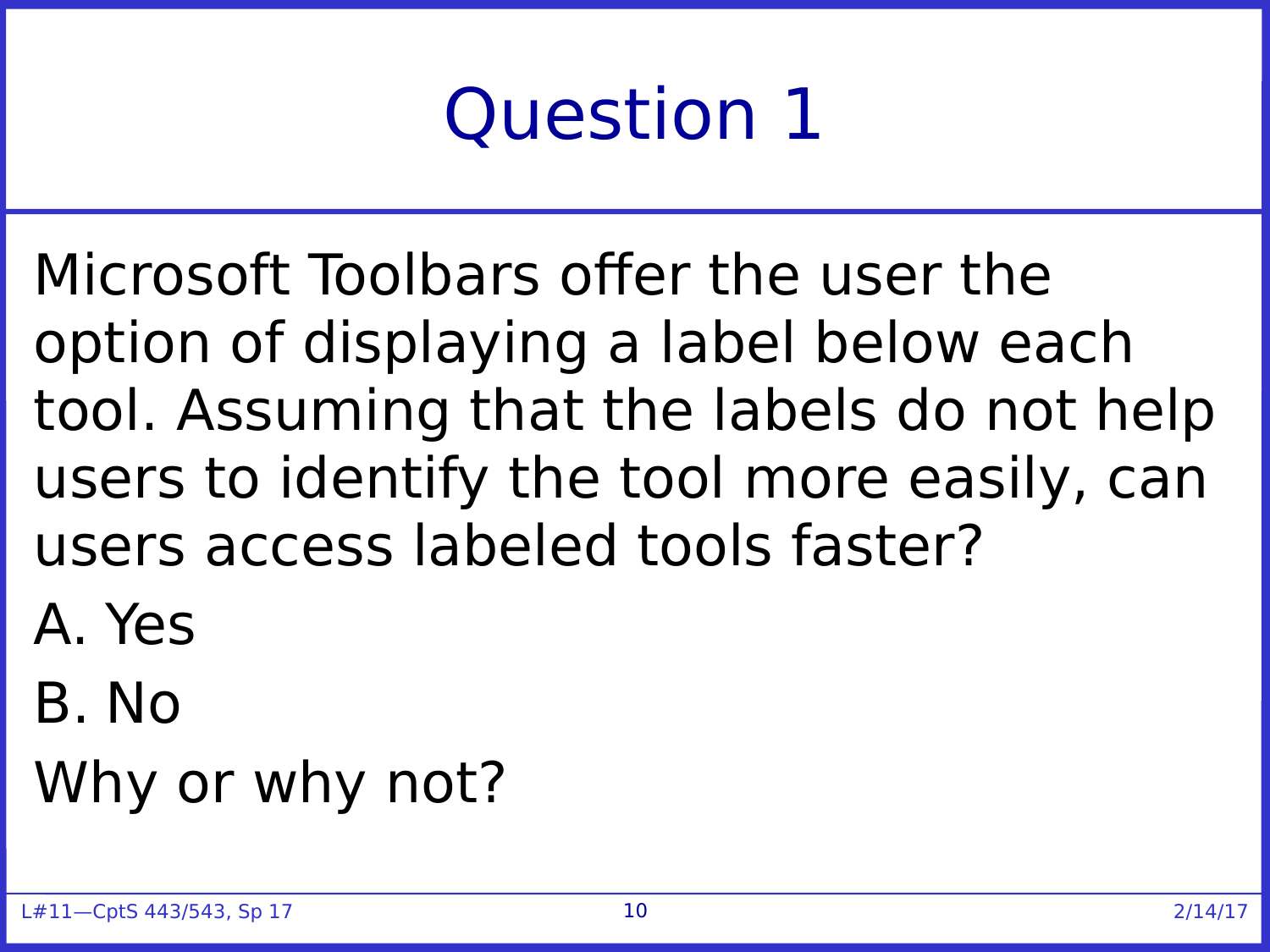

# Question 1
Microsoft Toolbars offer the user the option of displaying a label below each tool. Assuming that the labels do not help users to identify the tool more easily, can users access labeled tools faster?
Yes
No
Why or why not?
10